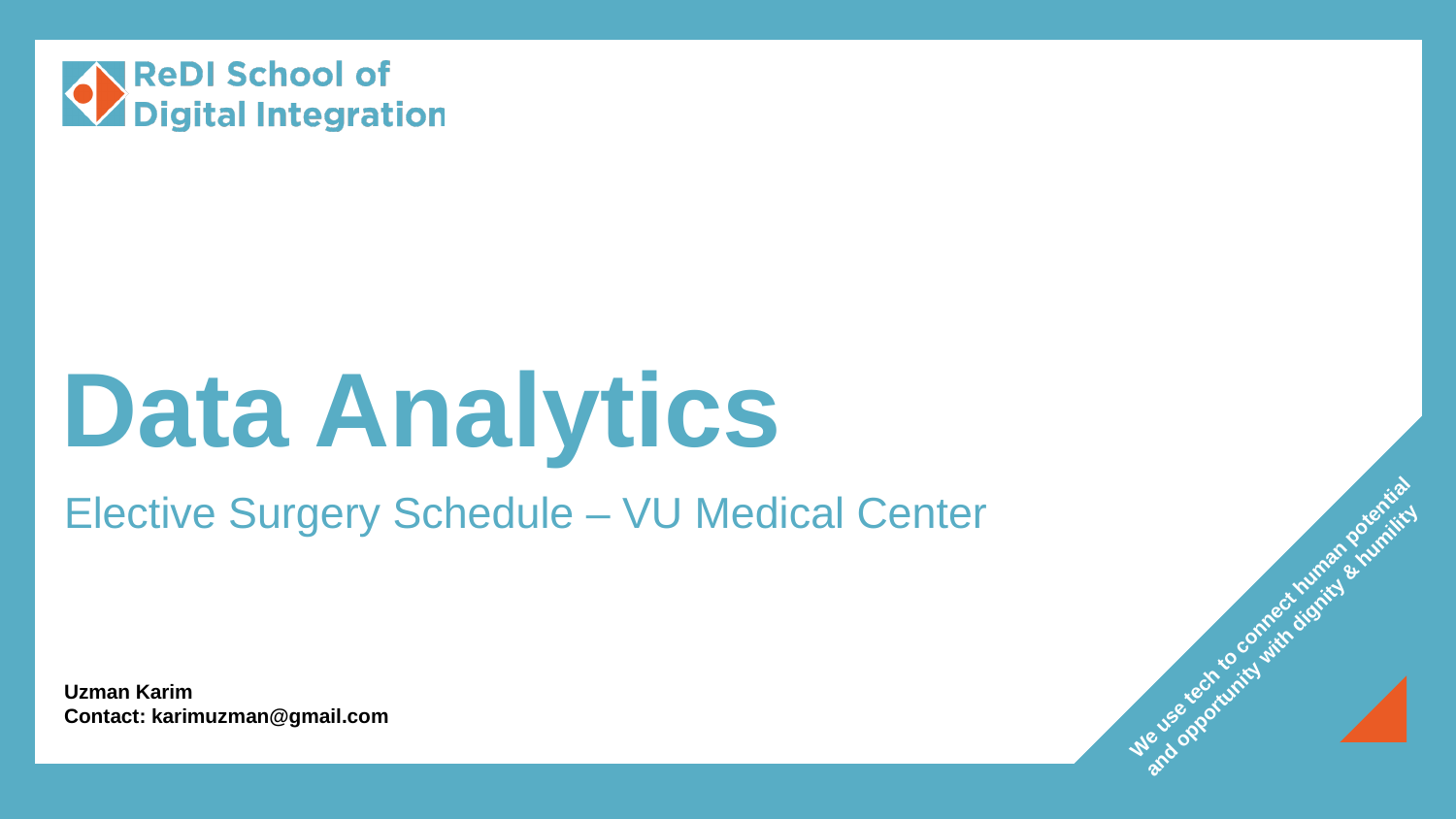

# Data Analytics
Elective Surgery Schedule – VU Medical Center
Uzman Karim
Contact: karimuzman@gmail.com